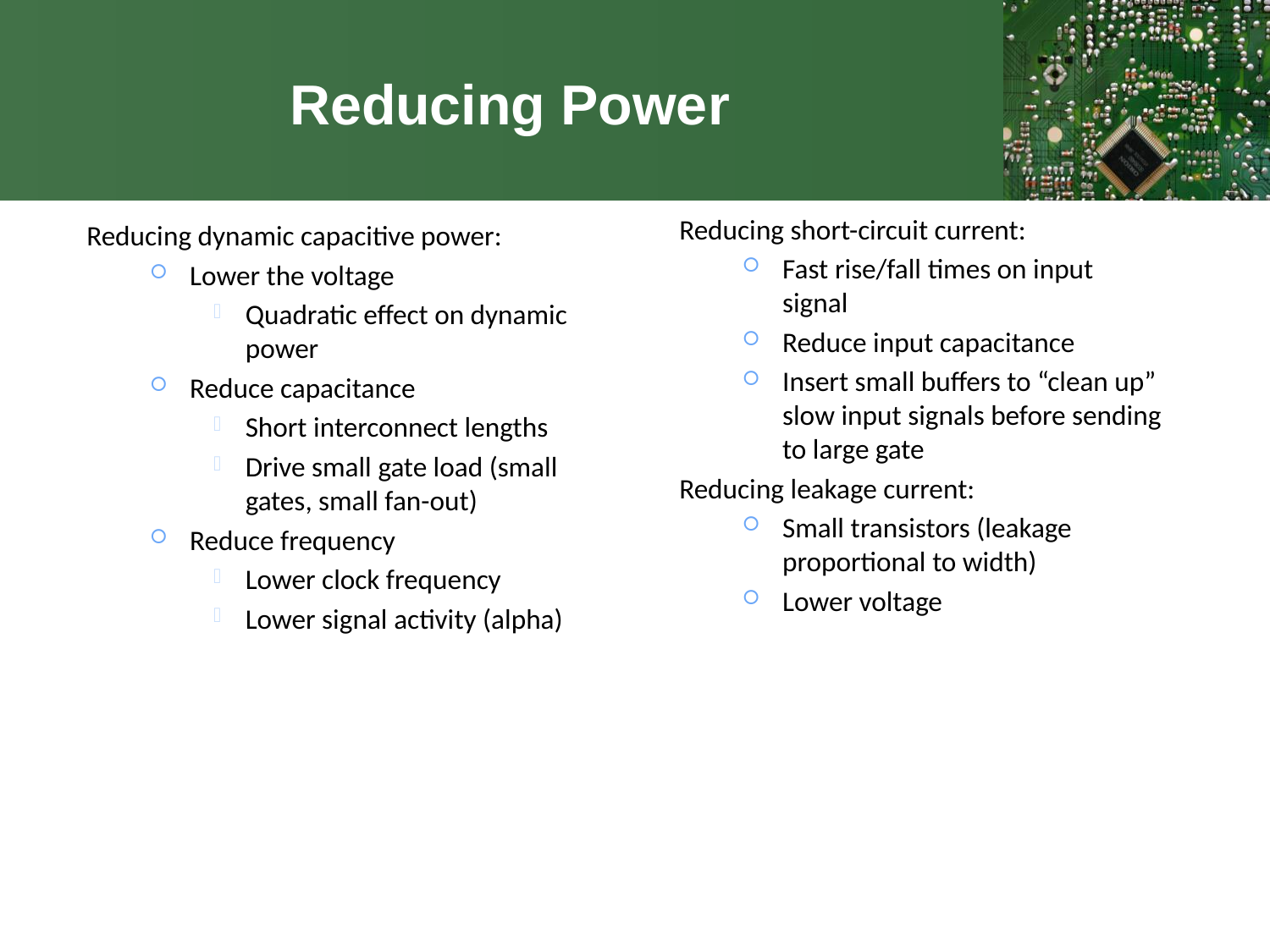

# Reducing Power
Reducing short-circuit current:
Fast rise/fall times on input signal
Reduce input capacitance
Insert small buffers to “clean up” slow input signals before sending to large gate
Reducing leakage current:
Small transistors (leakage proportional to width)
Lower voltage
Reducing dynamic capacitive power:
Lower the voltage
Quadratic effect on dynamic power
Reduce capacitance
Short interconnect lengths
Drive small gate load (small gates, small fan-out)
Reduce frequency
Lower clock frequency
Lower signal activity (alpha)